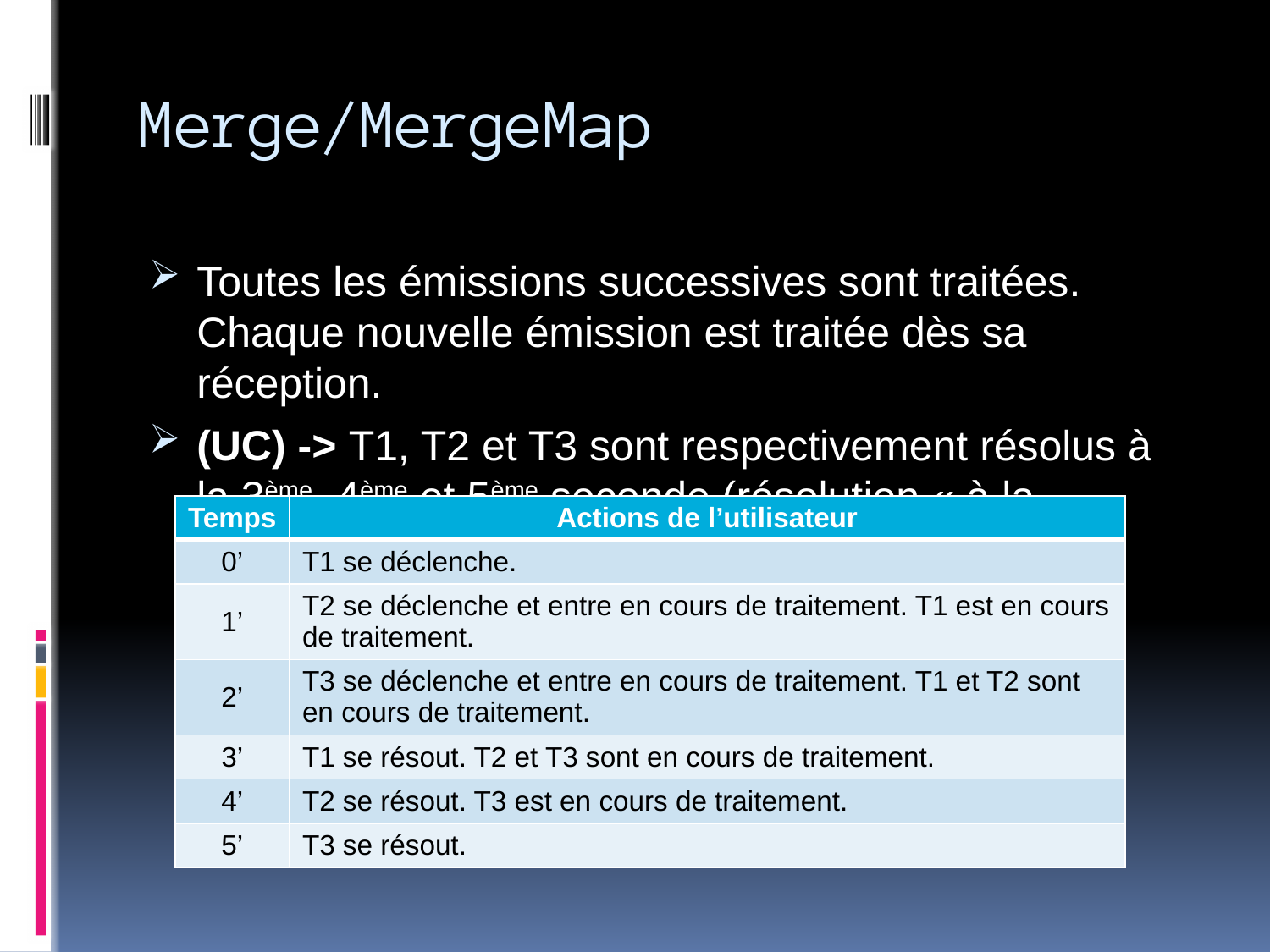

# Merge/MergeMap
Toutes les émissions successives sont traitées. Chaque nouvelle émission est traitée dès sa réception.
(UC) -> T1, T2 et T3 sont respectivement résolus à la 3ème, 4ème et 5ème seconde (résolution « à la volée »).

| Temps | Actions de l’utilisateur |
| --- | --- |
| 0’ | T1 se déclenche. |
| 1’ | T2 se déclenche et entre en cours de traitement. T1 est en cours de traitement. |
| 2’ | T3 se déclenche et entre en cours de traitement. T1 et T2 sont en cours de traitement. |
| 3’ | T1 se résout. T2 et T3 sont en cours de traitement. |
| 4’ | T2 se résout. T3 est en cours de traitement. |
| 5’ | T3 se résout. |